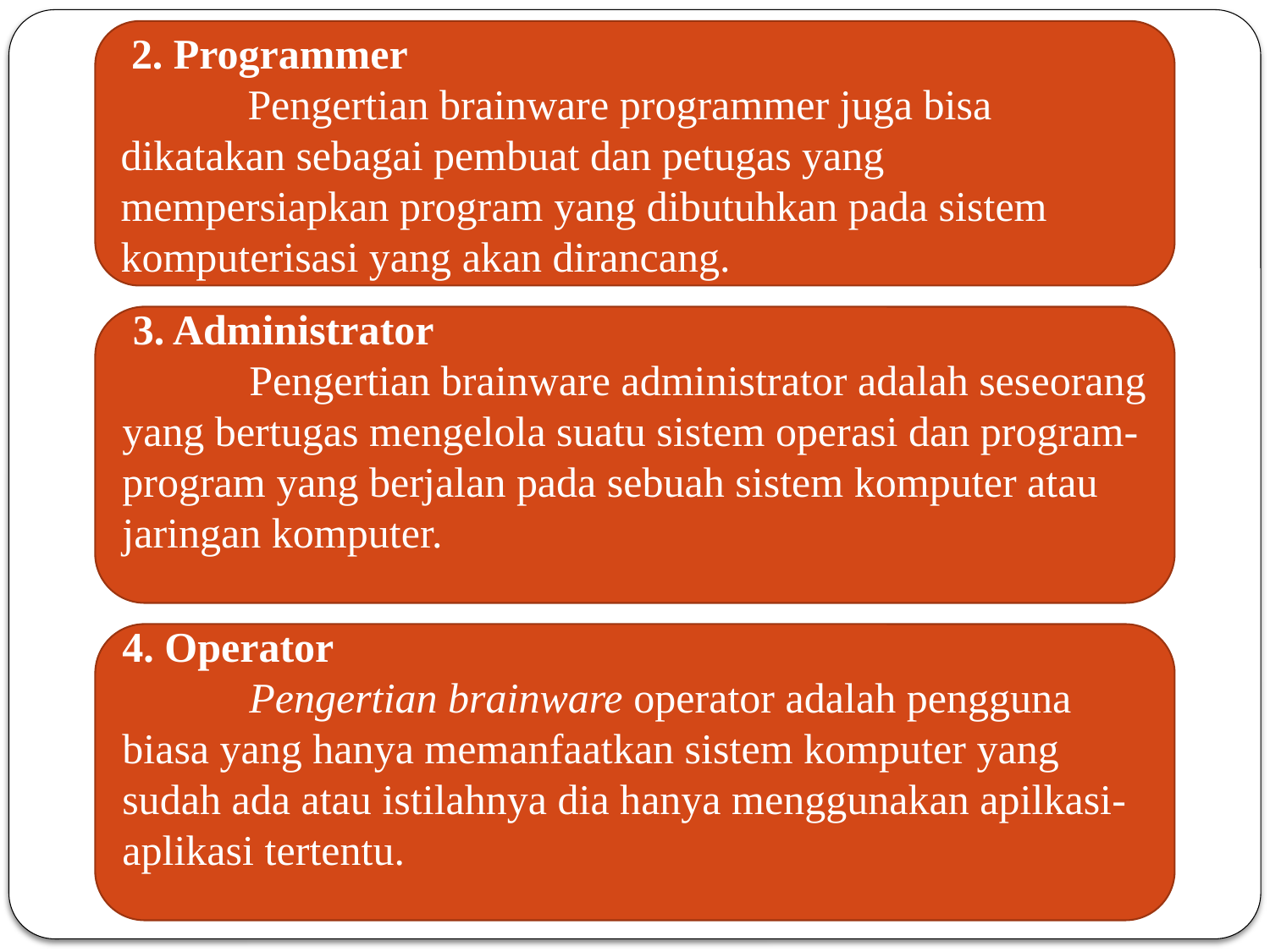

2. Programmer
	Pengertian brainware programmer juga bisa dikatakan sebagai pembuat dan petugas yang mempersiapkan program yang dibutuhkan pada sistem komputerisasi yang akan dirancang.
 3. Administrator
	Pengertian brainware administrator adalah seseorang yang bertugas mengelola suatu sistem operasi dan program-program yang berjalan pada sebuah sistem komputer atau jaringan komputer.

4. Operator
	Pengertian brainware operator adalah pengguna biasa yang hanya memanfaatkan sistem komputer yang sudah ada atau istilahnya dia hanya menggunakan apilkasi-aplikasi tertentu.